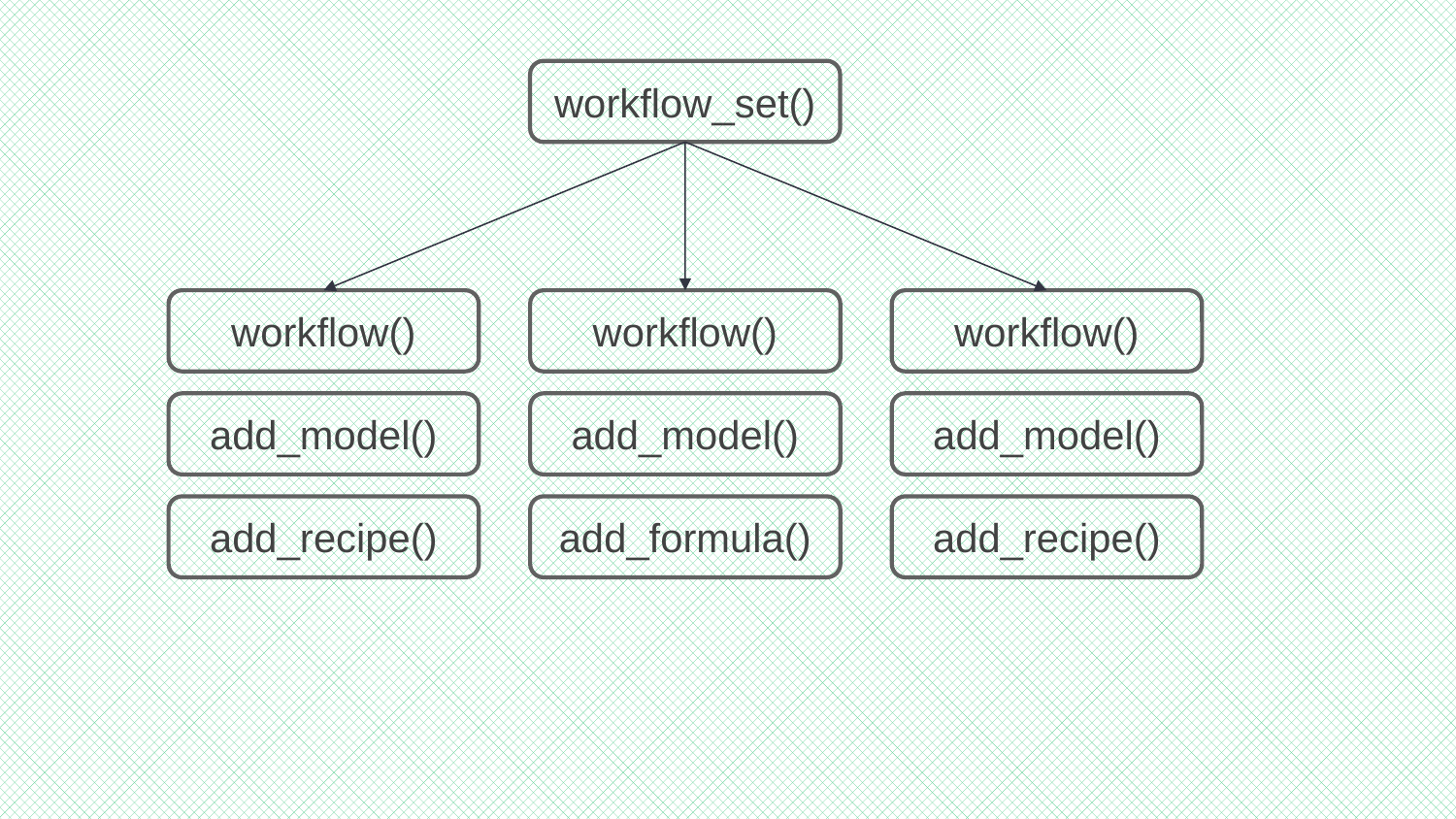

workflow_set()
workflow()
workflow()
workflow()
add_model()
add_model()
add_model()
add_recipe()
add_formula()
add_recipe()